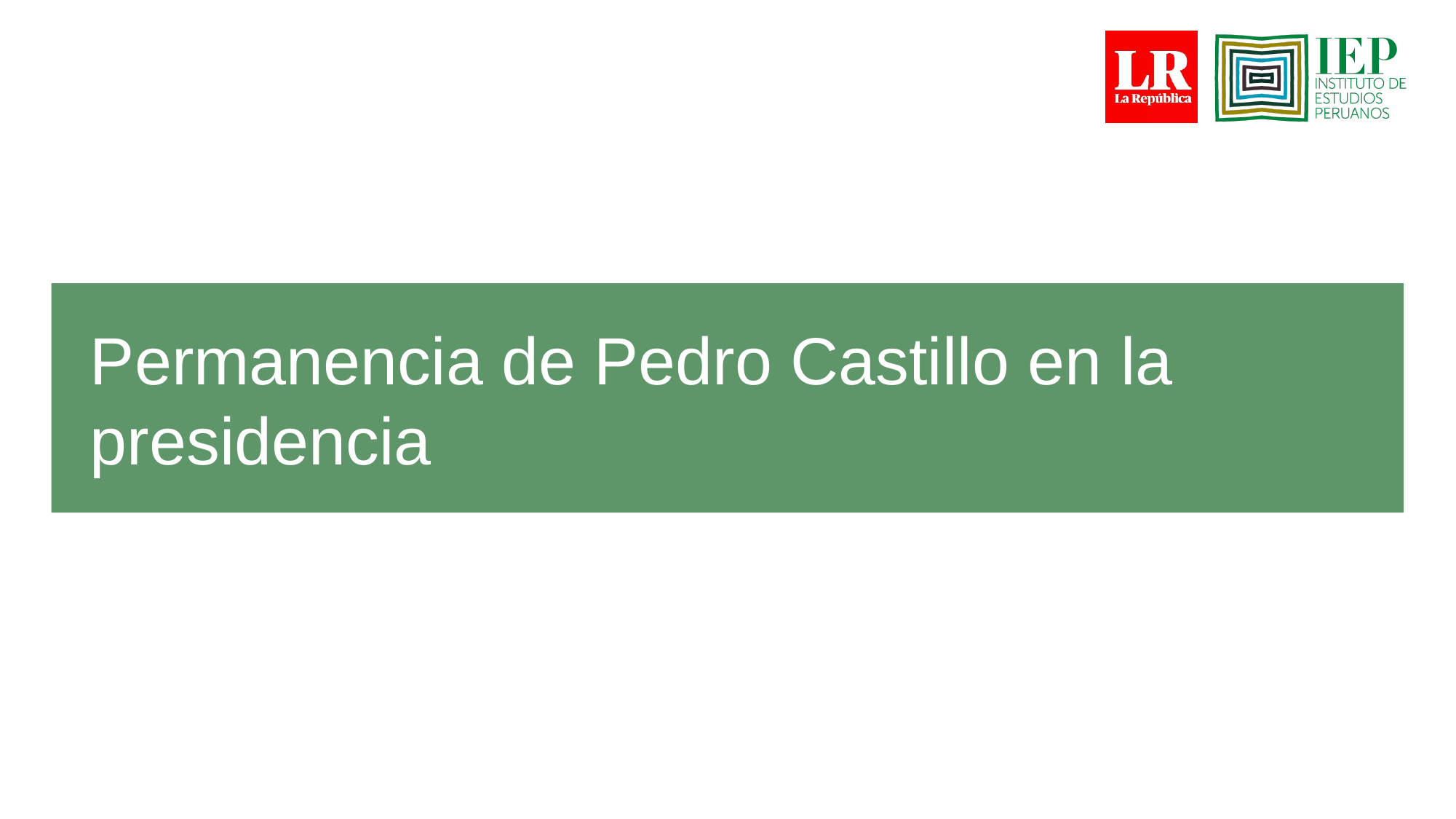

# Permanencia de Pedro Castillo en la presidencia